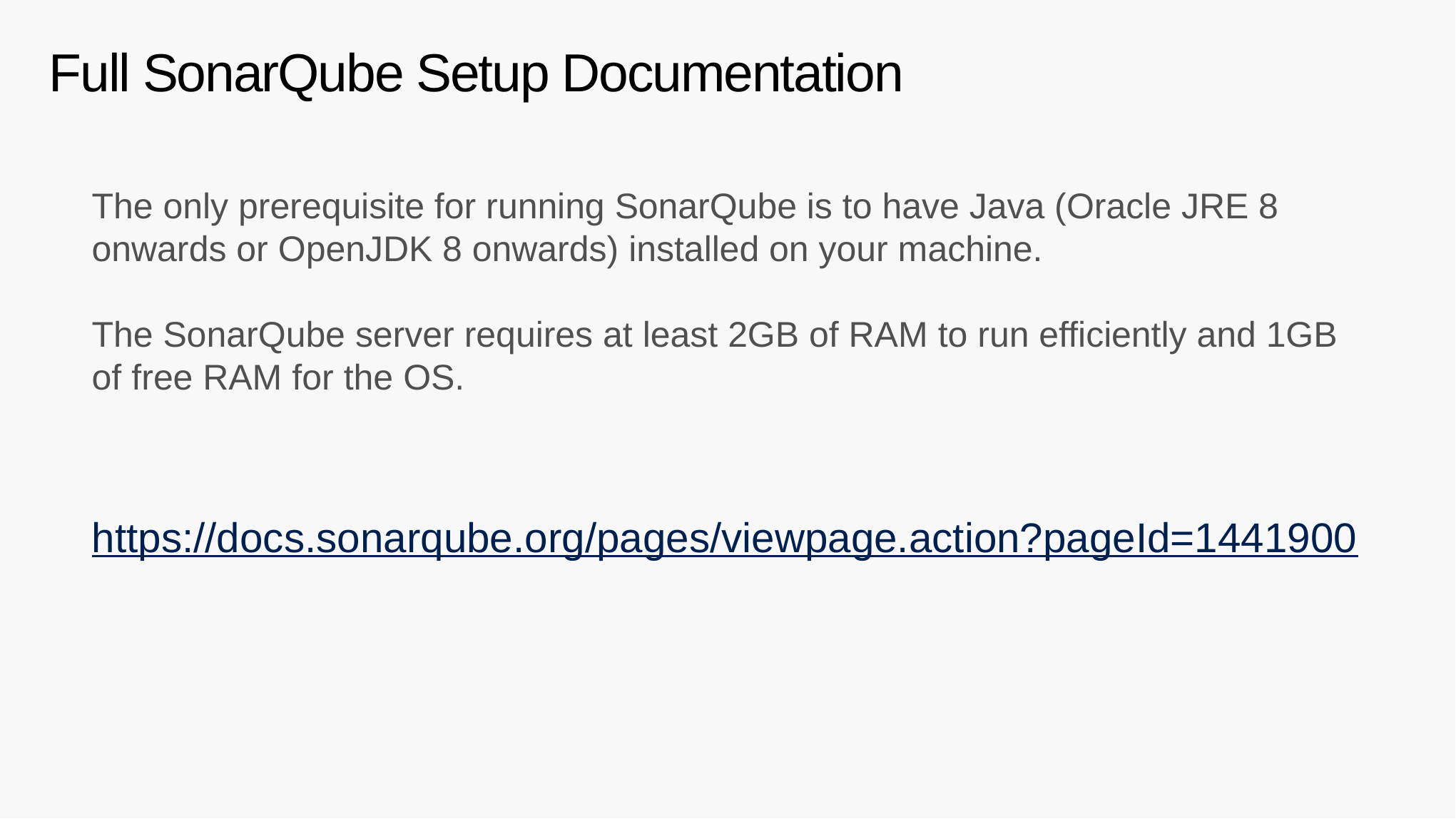

# Full SonarQube Setup Documentation
The only prerequisite for running SonarQube is to have Java (Oracle JRE 8 onwards or OpenJDK 8 onwards) installed on your machine.

The SonarQube server requires at least 2GB of RAM to run efficiently and 1GB of free RAM for the OS.

https://docs.sonarqube.org/pages/viewpage.action?pageId=1441900